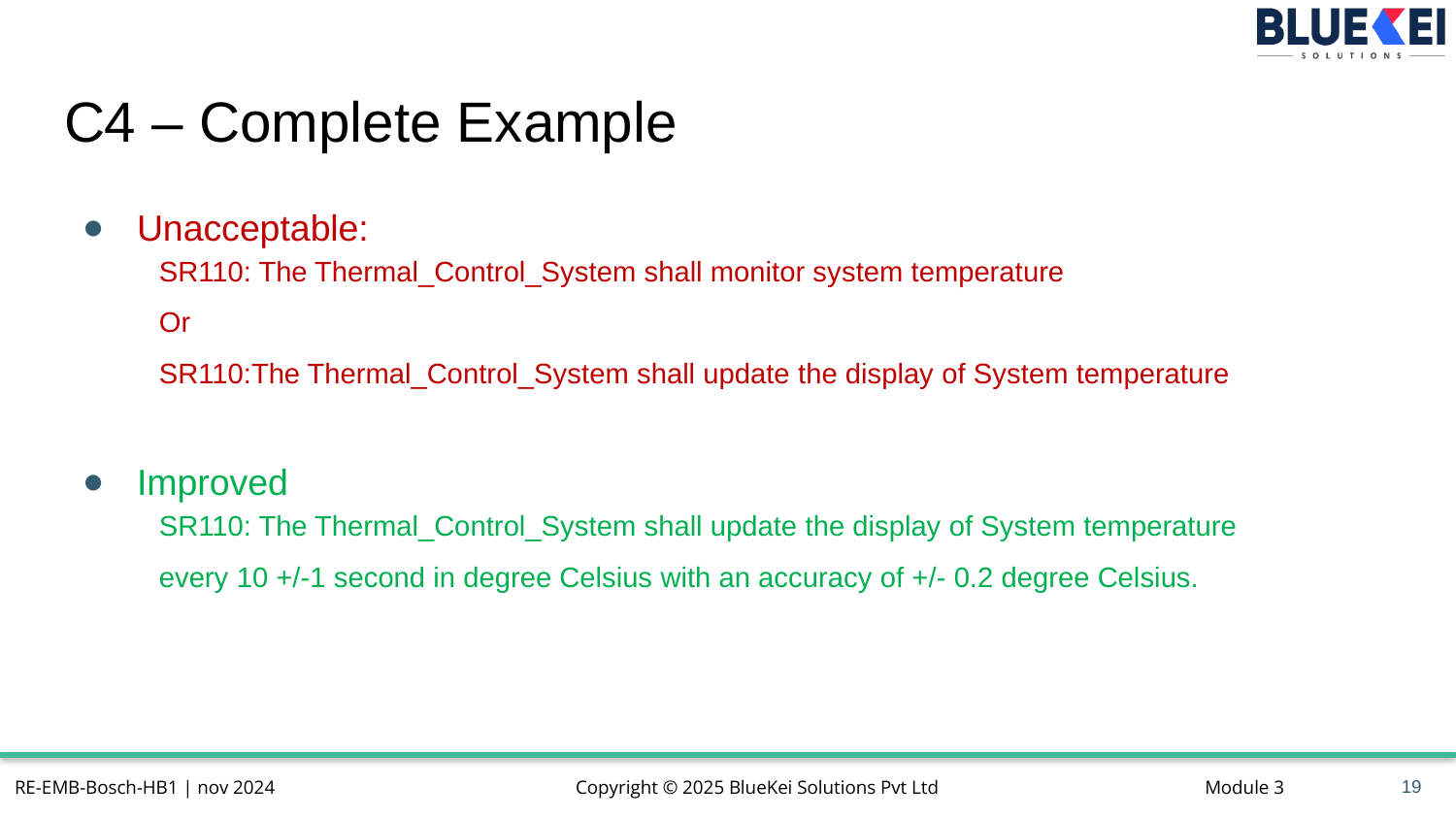

# C4 – Complete Example
Unacceptable:
SR110: The Thermal_Control_System shall monitor system temperature
Or
SR110:The Thermal_Control_System shall update the display of System temperature

Improved
SR110: The Thermal_Control_System shall update the display of System temperature
every 10 +/-1 second in degree Celsius with an accuracy of +/- 0.2 degree Celsius.

19